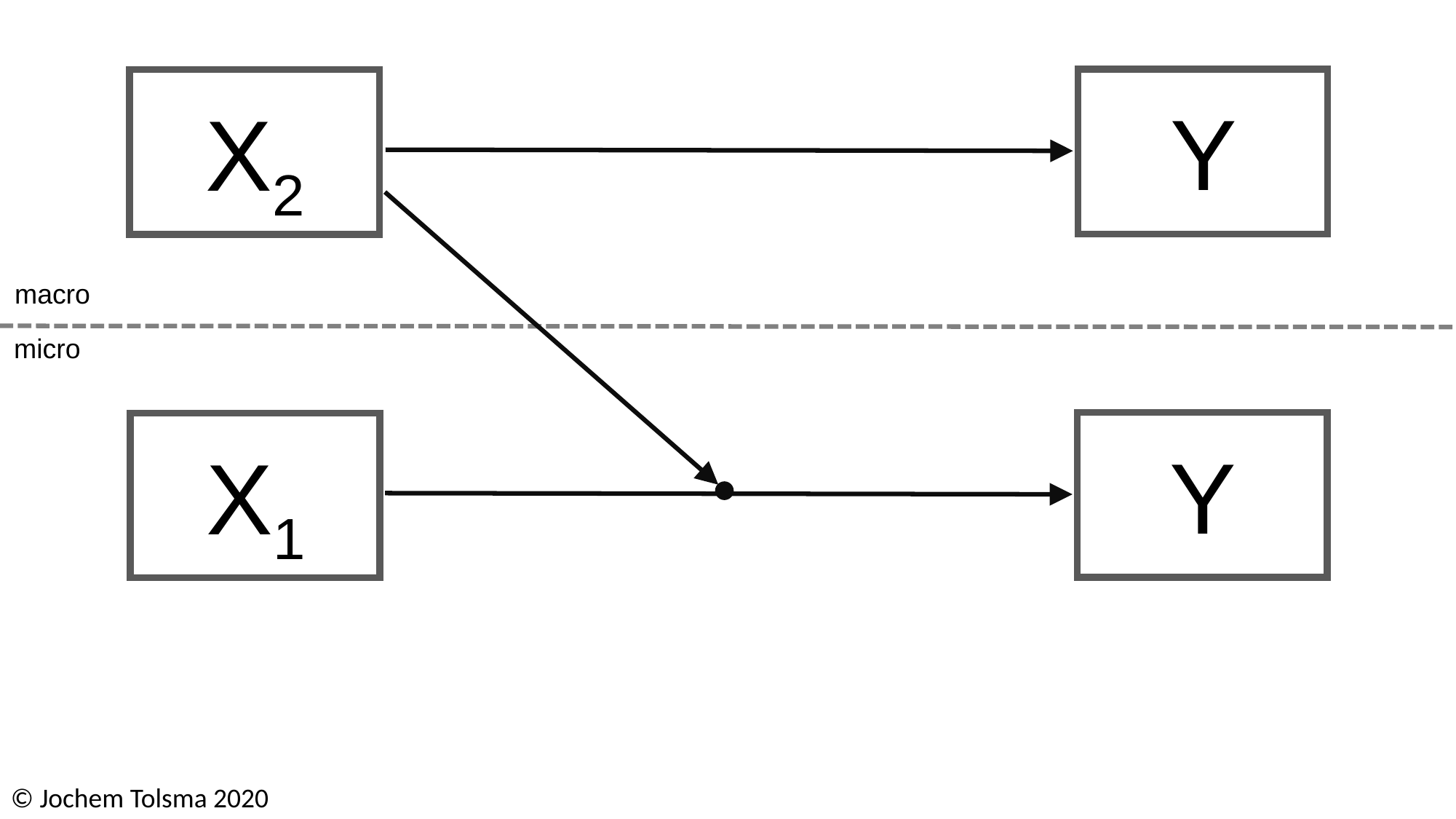

Y

X2
macro
micro

Y

X1

© Jochem Tolsma 2020